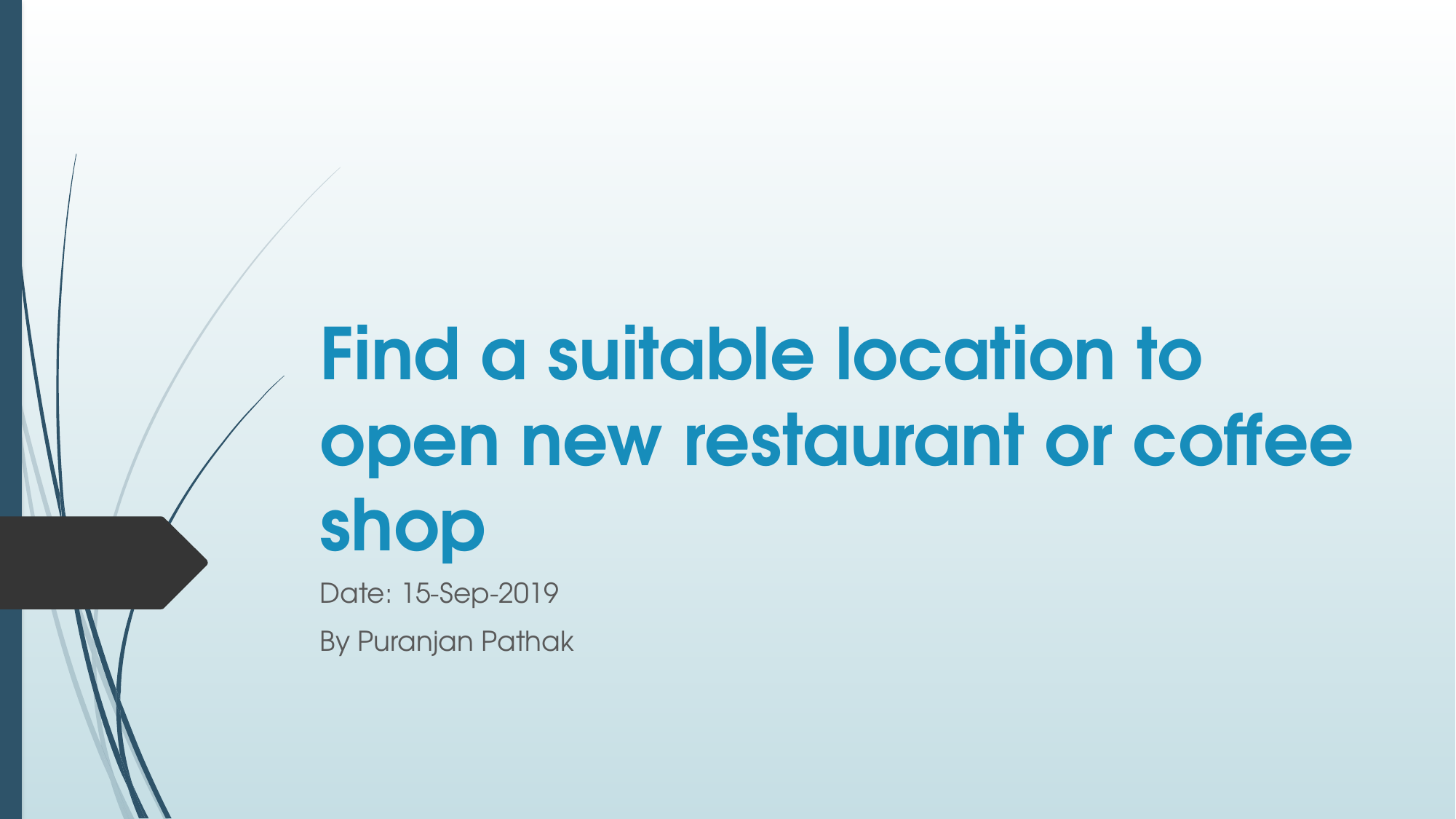

# Find a suitable location to open new restaurant or coffee shop
Date: 15-Sep-2019
By Puranjan Pathak